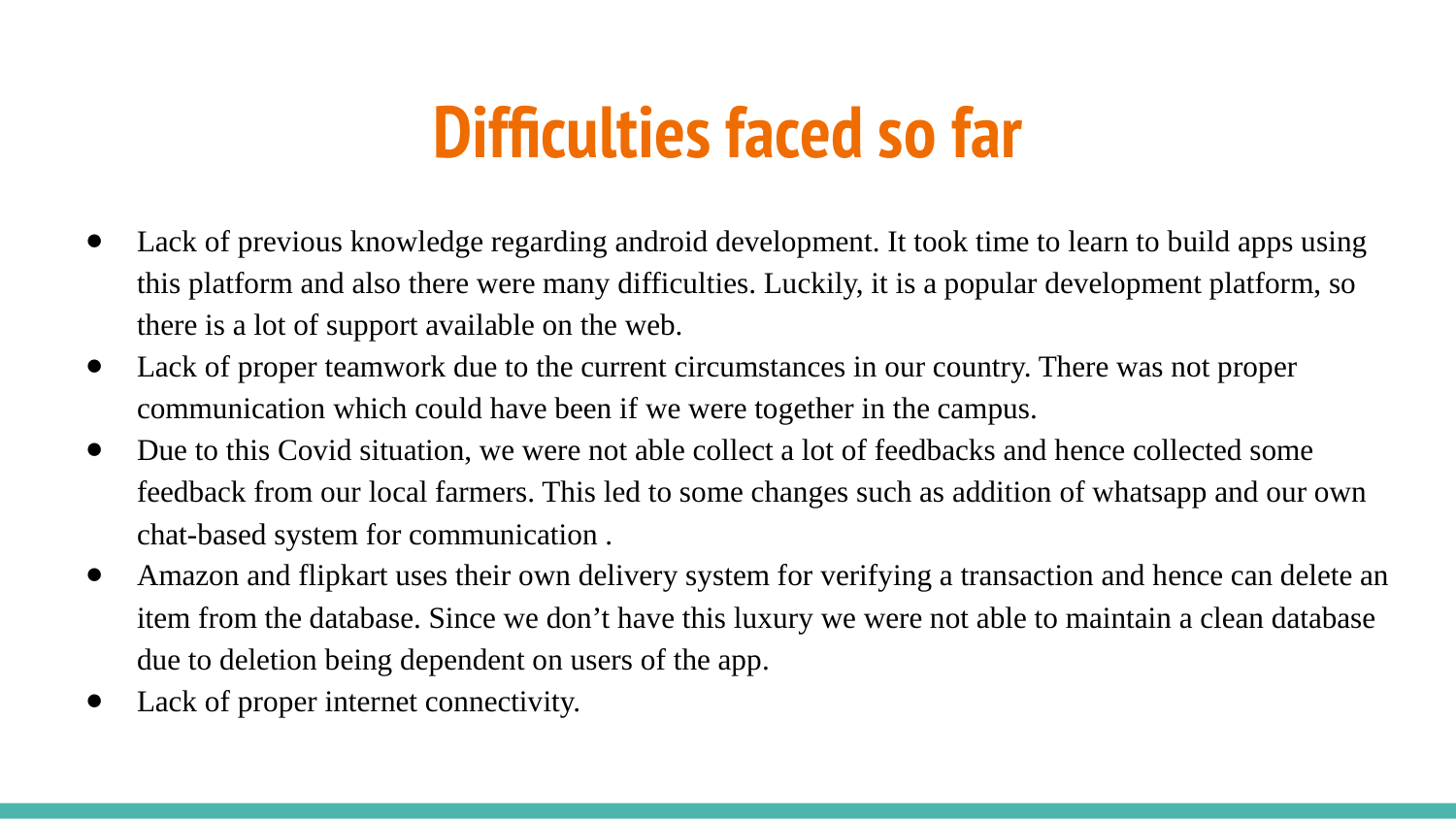

# Difficulties faced so far
Lack of previous knowledge regarding android development. It took time to learn to build apps using this platform and also there were many difficulties. Luckily, it is a popular development platform, so there is a lot of support available on the web.
Lack of proper teamwork due to the current circumstances in our country. There was not proper communication which could have been if we were together in the campus.
Due to this Covid situation, we were not able collect a lot of feedbacks and hence collected some feedback from our local farmers. This led to some changes such as addition of whatsapp and our own chat-based system for communication .
Amazon and flipkart uses their own delivery system for verifying a transaction and hence can delete an item from the database. Since we don’t have this luxury we were not able to maintain a clean database due to deletion being dependent on users of the app.
Lack of proper internet connectivity.